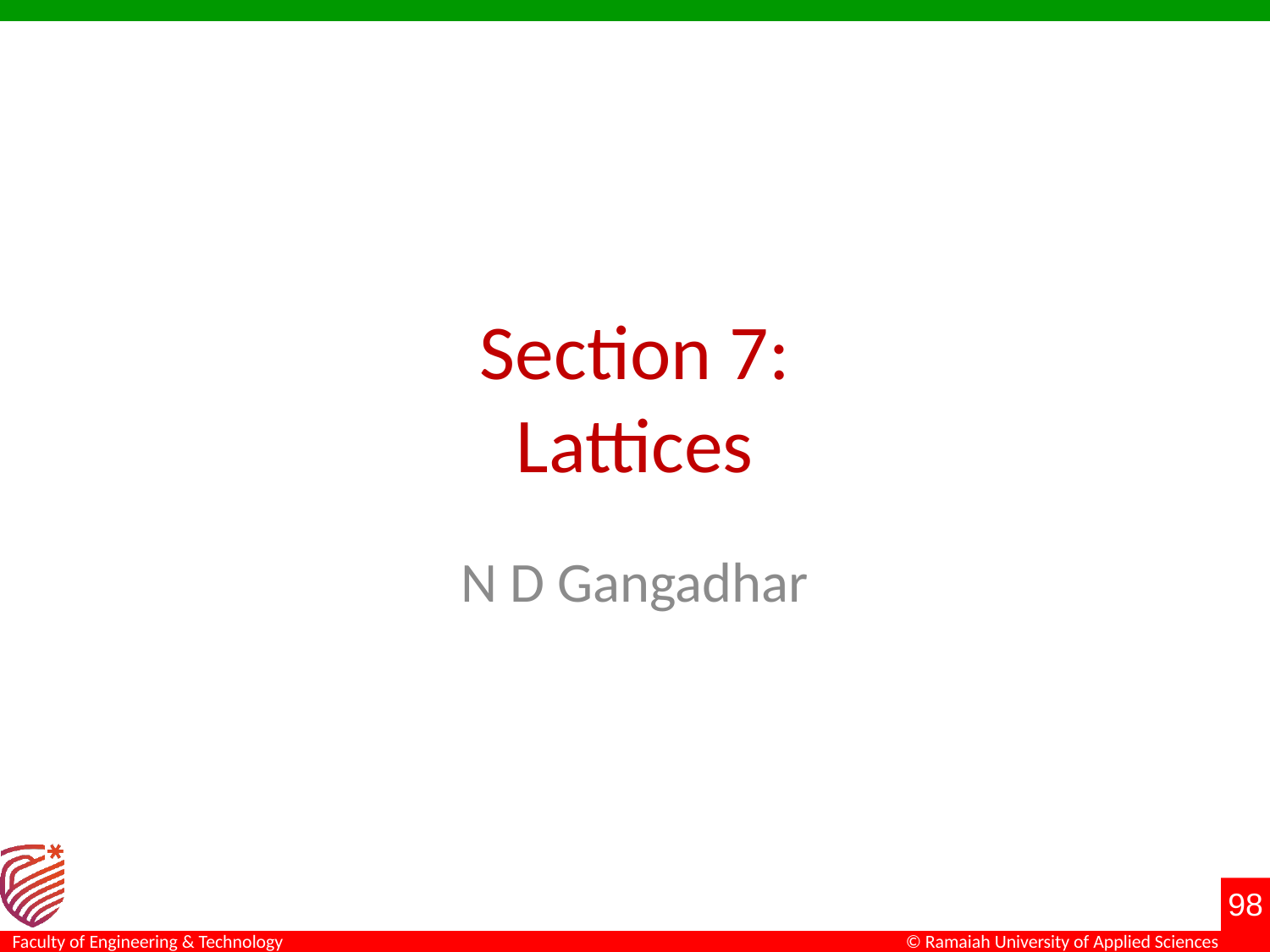

# Section 7: Lattices
N D Gangadhar